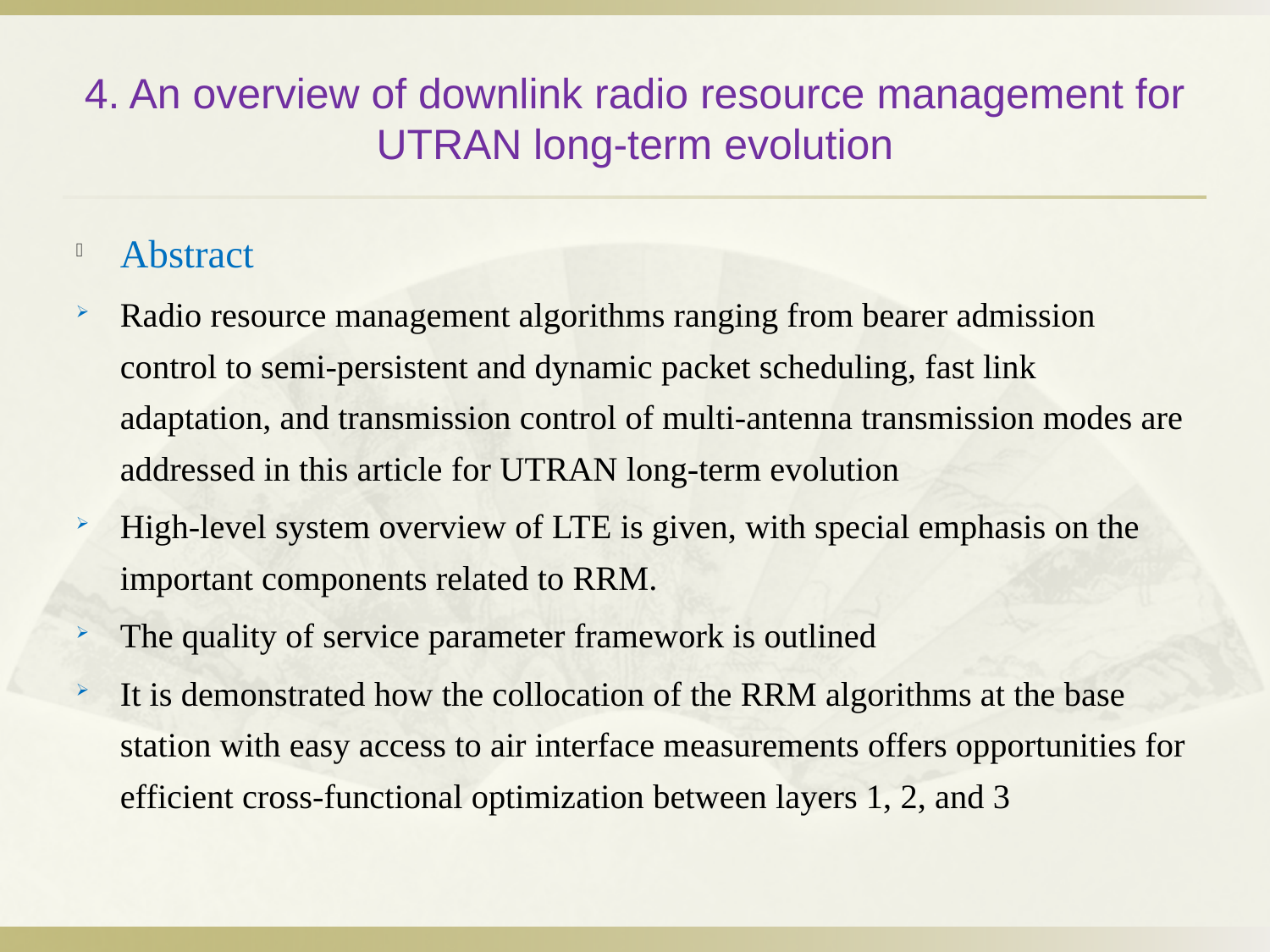

# 4. An overview of downlink radio resource management for UTRAN long-term evolution
Abstract
Radio resource management algorithms ranging from bearer admission control to semi-persistent and dynamic packet scheduling, fast link adaptation, and transmission control of multi-antenna transmission modes are addressed in this article for UTRAN long-term evolution
High-level system overview of LTE is given, with special emphasis on the important components related to RRM.
The quality of service parameter framework is outlined
It is demonstrated how the collocation of the RRM algorithms at the base station with easy access to air interface measurements offers opportunities for efficient cross-functional optimization between layers 1, 2, and 3